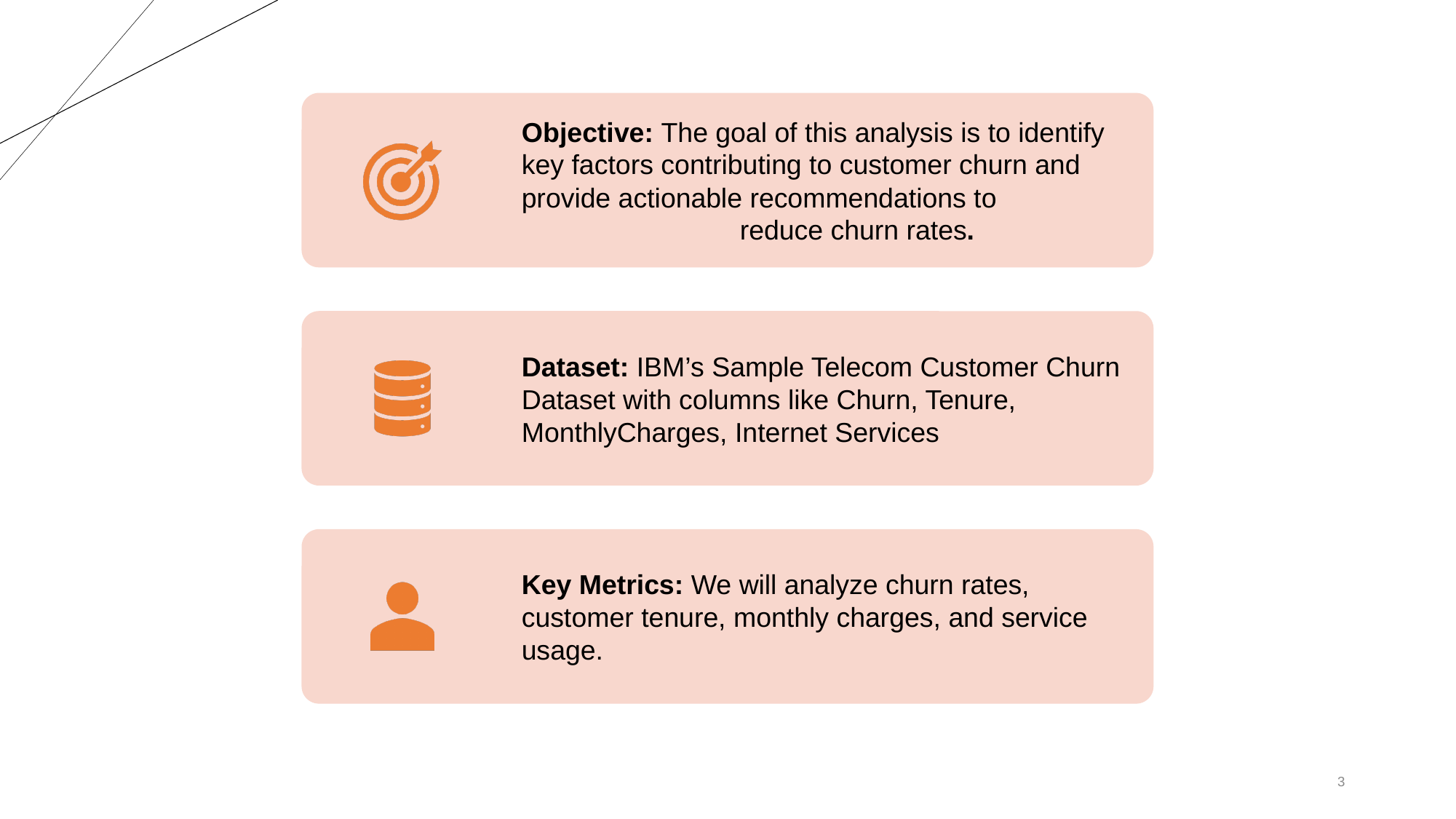

Objective: The goal of this analysis is to identify key factors contributing to customer churn and provide actionable recommendations to 			reduce churn rates.
Dataset: IBM’s Sample Telecom Customer Churn Dataset with columns like Churn, Tenure, MonthlyCharges, Internet Services
Key Metrics: We will analyze churn rates, customer tenure, monthly charges, and service usage.
3